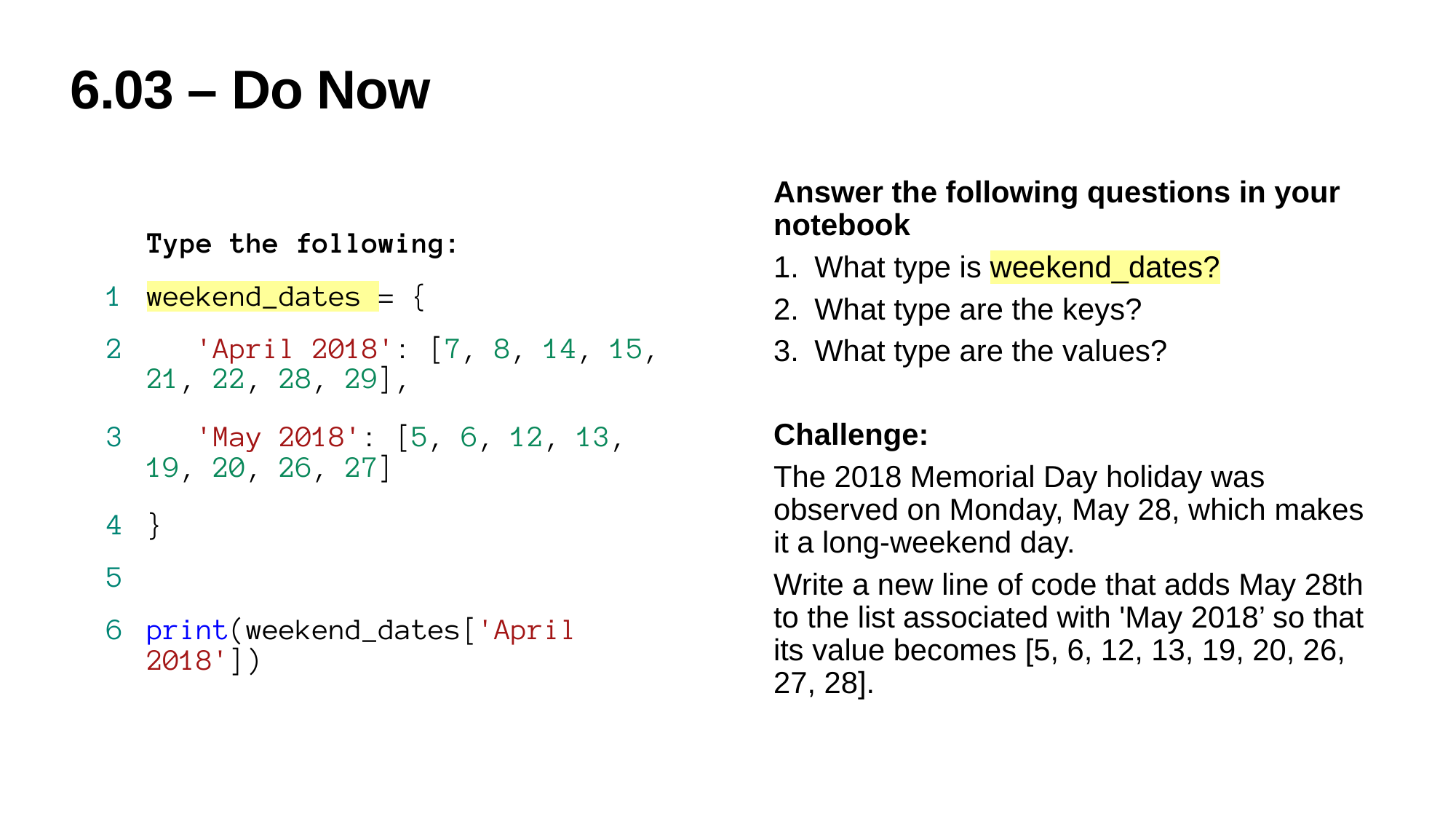

# 6.03 – Do Now
Answer the following questions in your notebook
What type is weekend_dates?
What type are the keys?
What type are the values?

Challenge:
The 2018 Memorial Day holiday was observed on Monday, May 28, which makes it a long-weekend day.
Write a new line of code that adds May 28th to the list associated with 'May 2018’ so that its value becomes [5, 6, 12, 13, 19, 20, 26, 27, 28].
|  | Type the following: |
| --- | --- |
| 1 | weekend\_dates = { |
| 2 | 'April 2018': [7, 8, 14, 15, 21, 22, 28, 29], |
| 3 | 'May 2018': [5, 6, 12, 13, 19, 20, 26, 27] |
| 4 | } |
| 5 |  |
| 6 | print(weekend\_dates['April 2018']) |